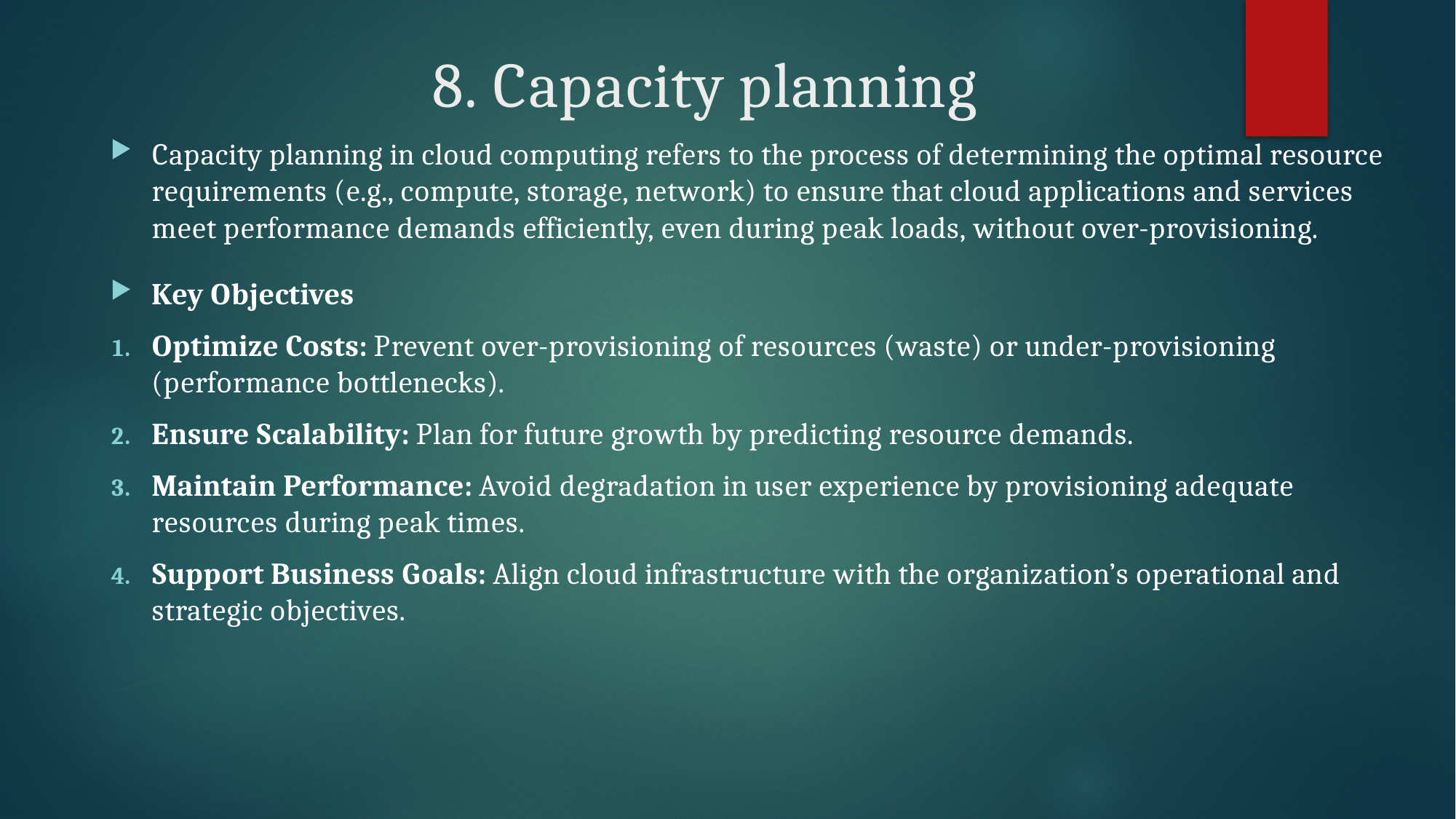

# 8. Capacity planning
Capacity planning in cloud computing refers to the process of determining the optimal resource requirements (e.g., compute, storage, network) to ensure that cloud applications and services meet performance demands efficiently, even during peak loads, without over-provisioning.
Key Objectives
Optimize Costs: Prevent over-provisioning of resources (waste) or under-provisioning (performance bottlenecks).
Ensure Scalability: Plan for future growth by predicting resource demands.
Maintain Performance: Avoid degradation in user experience by provisioning adequate resources during peak times.
Support Business Goals: Align cloud infrastructure with the organization’s operational and strategic objectives.